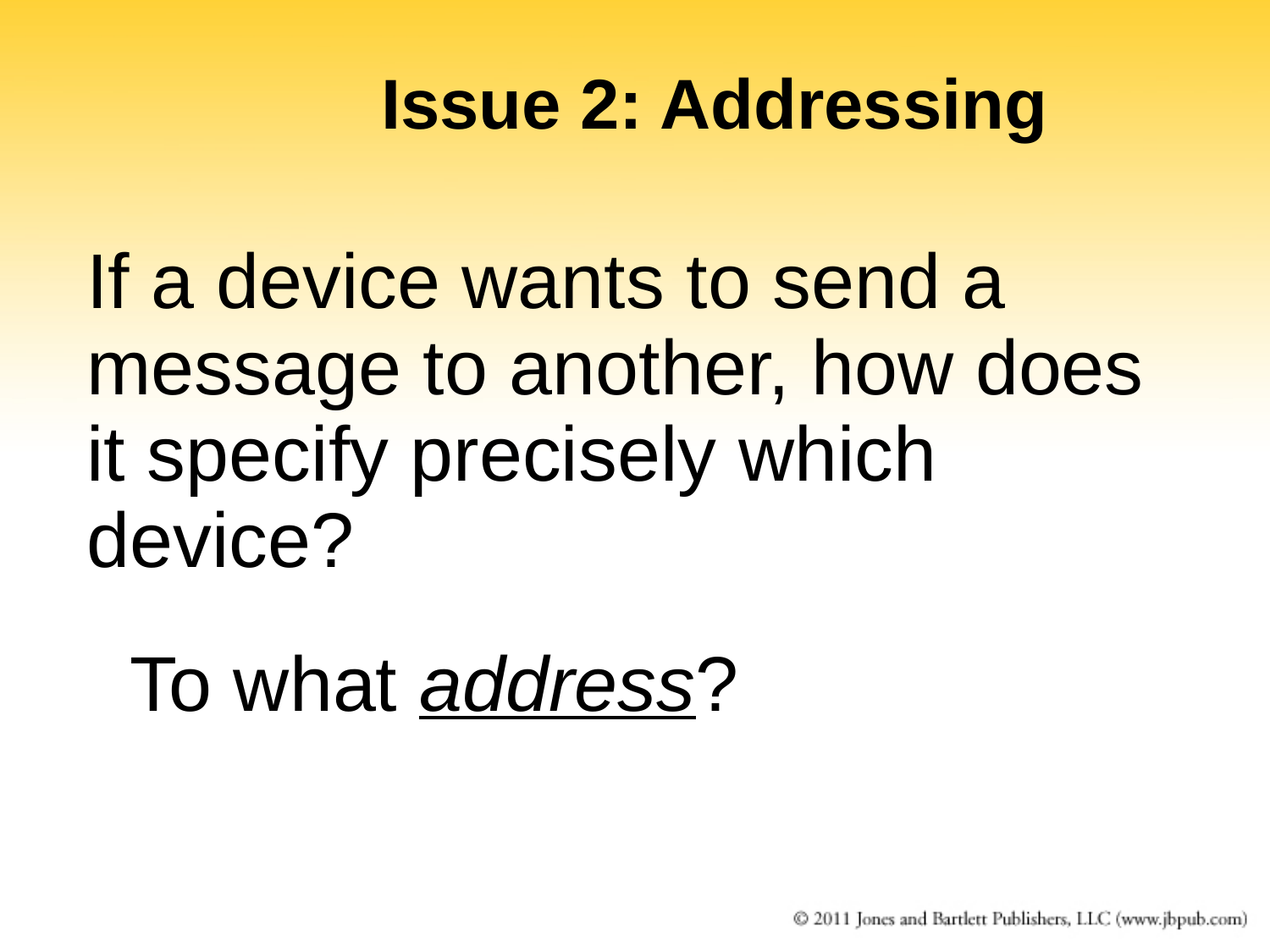

# Issue 2: Addressing
If a device wants to send a message to another, how does it specify precisely which device?
  To what address?